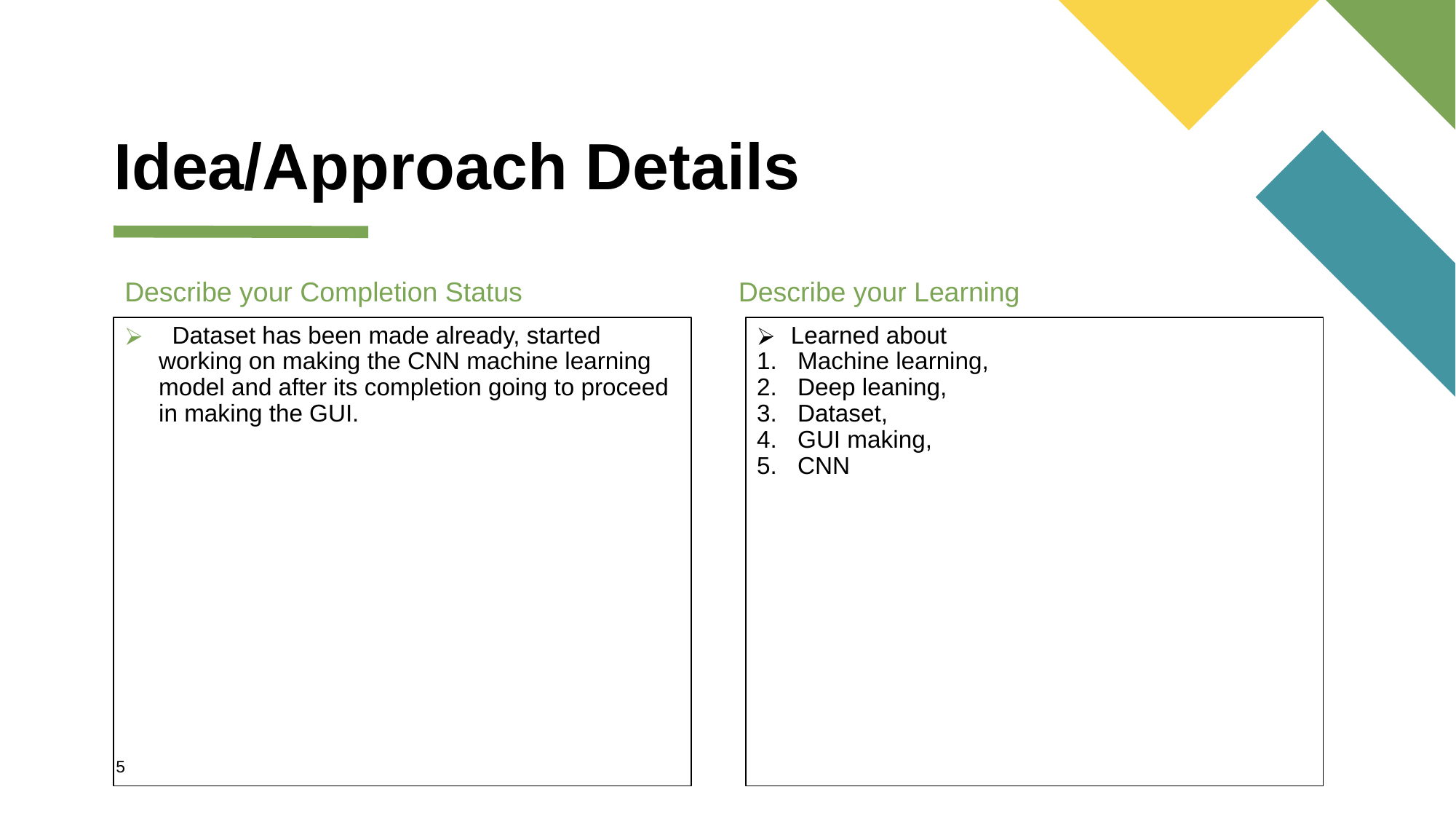

# Idea/Approach Details
Describe your Completion Status
Describe your Learning
  Dataset has been made already, started working on making the CNN machine learning model and after its completion going to proceed in making the GUI.
Learned about
Machine learning,
Deep leaning,
Dataset,
GUI making,
CNN
5